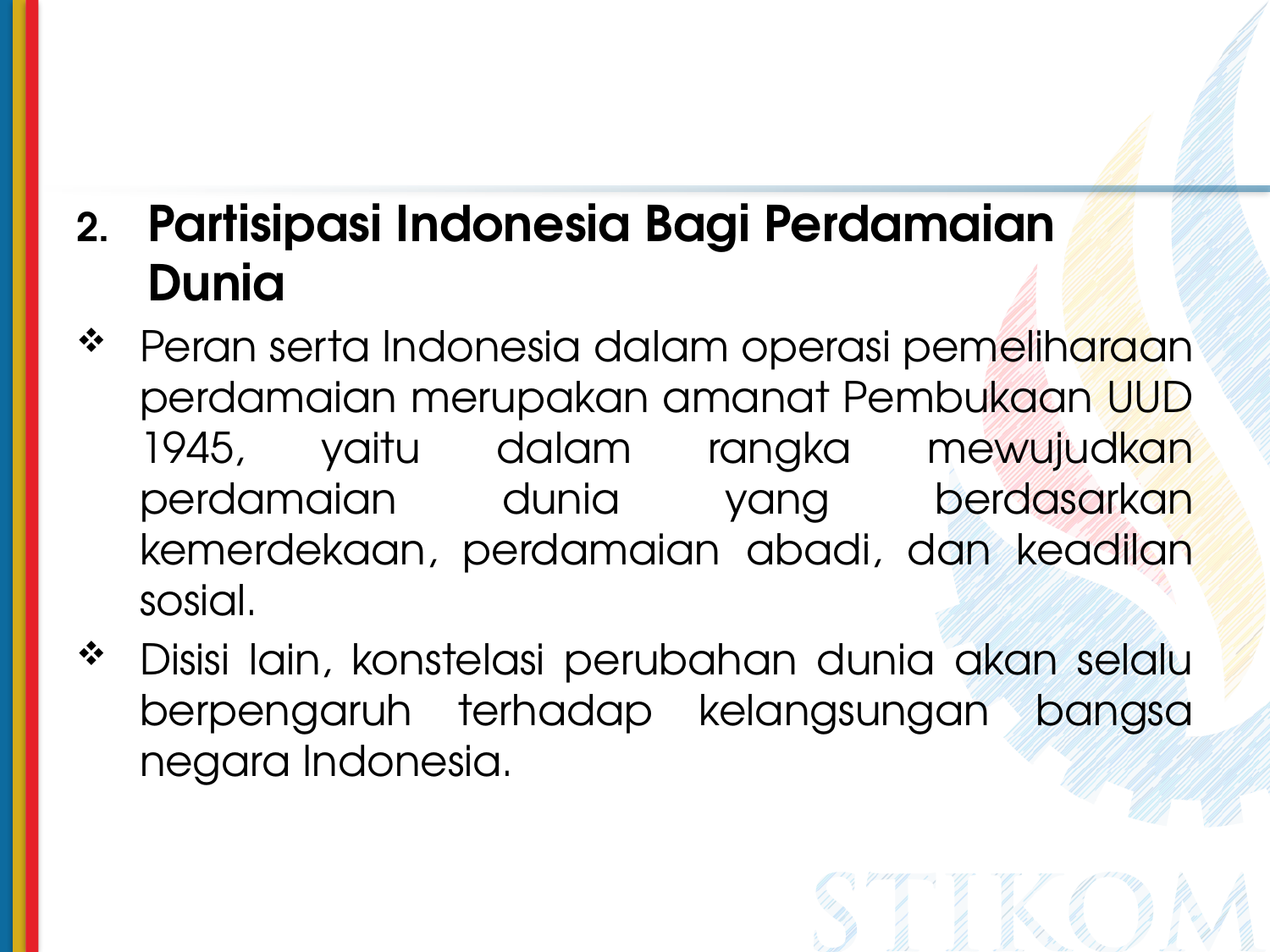

Partisipasi Indonesia Bagi Perdamaian Dunia
Peran serta Indonesia dalam operasi pemeliharaan perdamaian merupakan amanat Pembukaan UUD 1945, yaitu dalam rangka mewujudkan perdamaian dunia yang berdasarkan kemerdekaan, perdamaian abadi, dan keadilan sosial.
Disisi lain, konstelasi perubahan dunia akan selalu berpengaruh terhadap kelangsungan bangsa negara Indonesia.